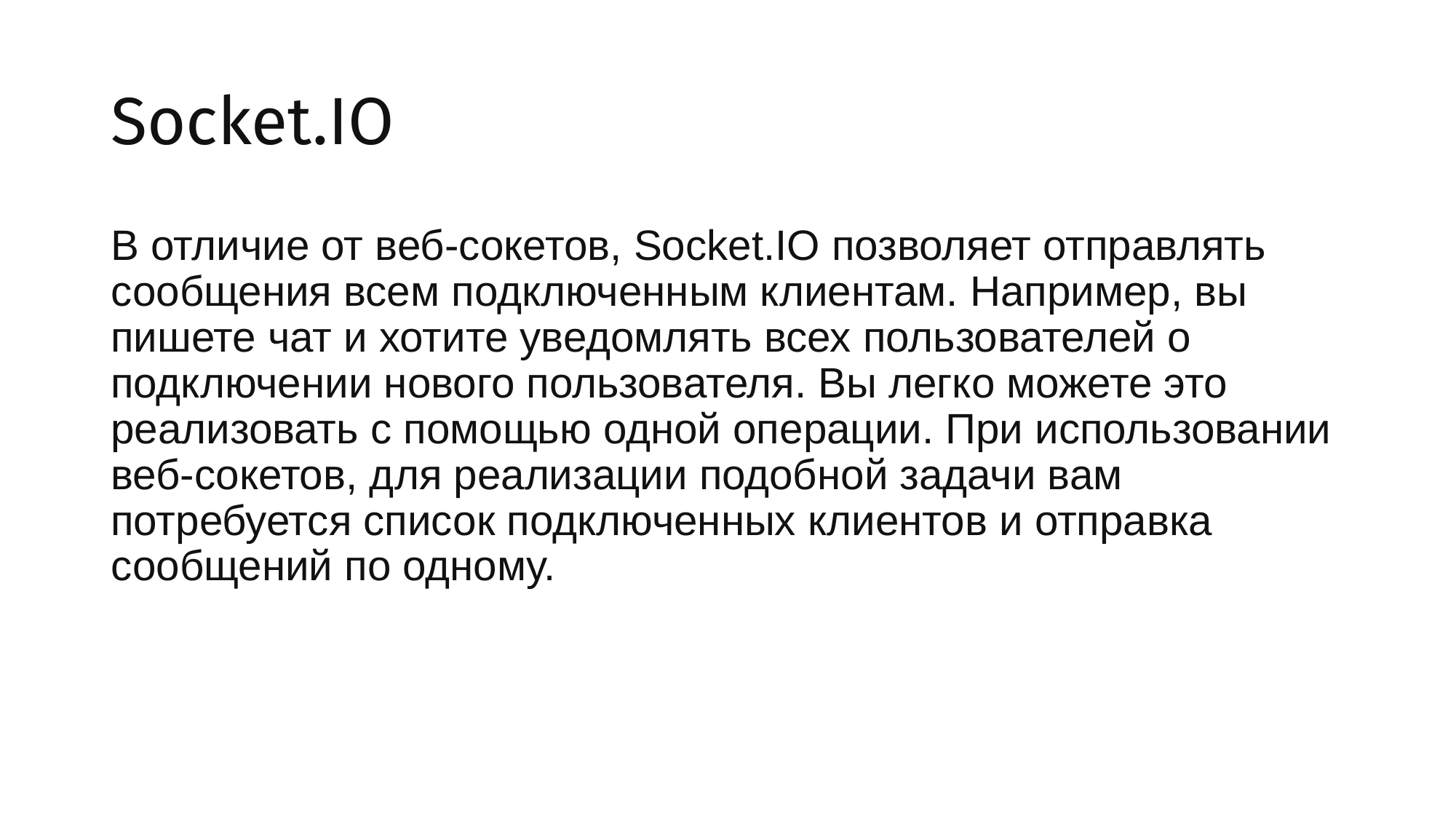

# Socket.IO
В отличие от веб-сокетов, Socket.IO позволяет отправлять сообщения всем подключенным клиентам. Например, вы пишете чат и хотите уведомлять всех пользователей о подключении нового пользователя. Вы легко можете это реализовать с помощью одной операции. При использовании веб-сокетов, для реализации подобной задачи вам потребуется список подключенных клиентов и отправка сообщений по одному.